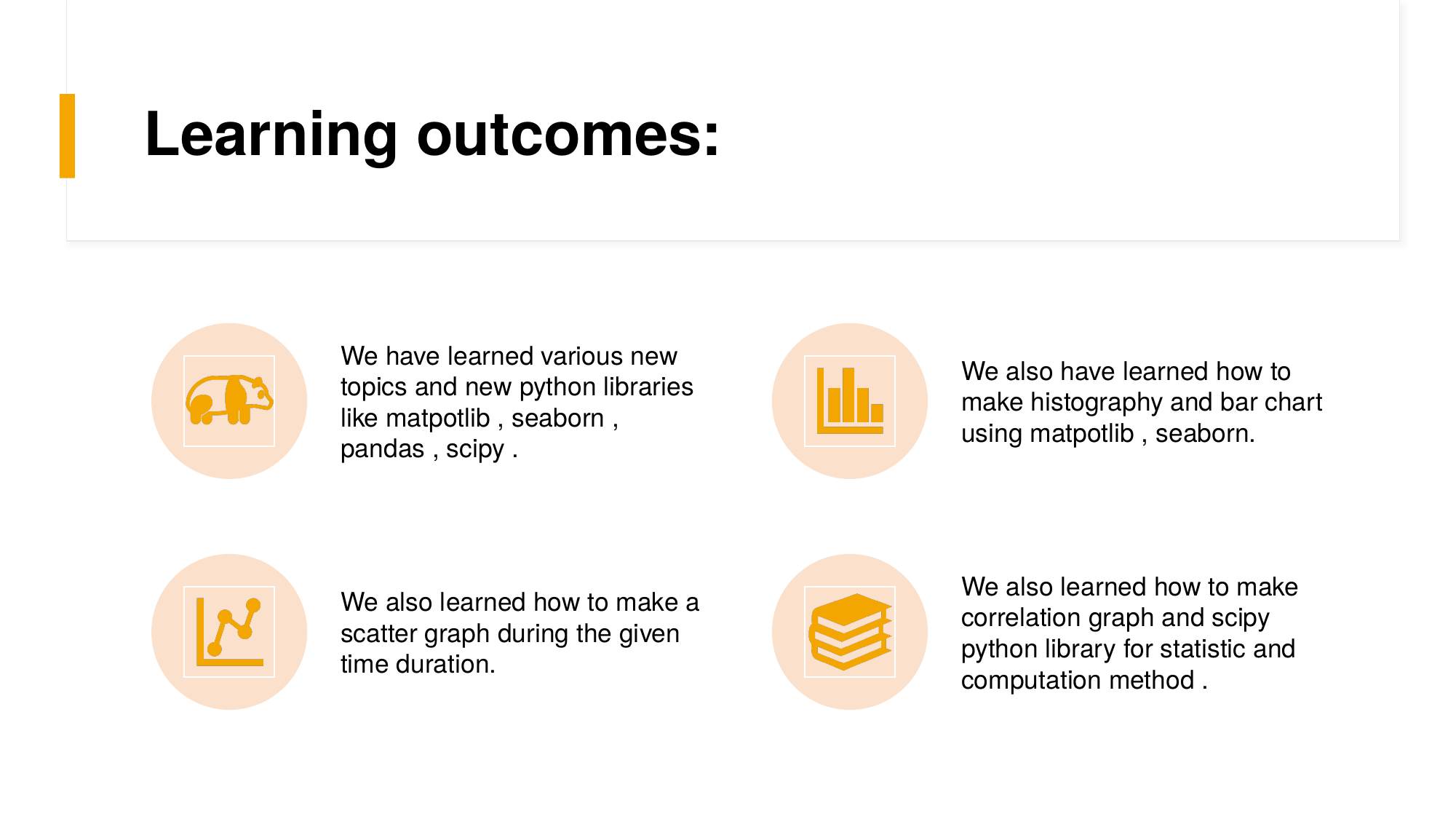

# Learning outcomes:
We have learned various new topics and new python libraries like matpotlib , seaborn , pandas , scipy .
We also have learned how to make histography and bar chart using matpotlib , seaborn.
We also learned how to make a scatter graph during the given time duration.
We also learned how to make correlation graph and scipy python library for statistic and computation method .